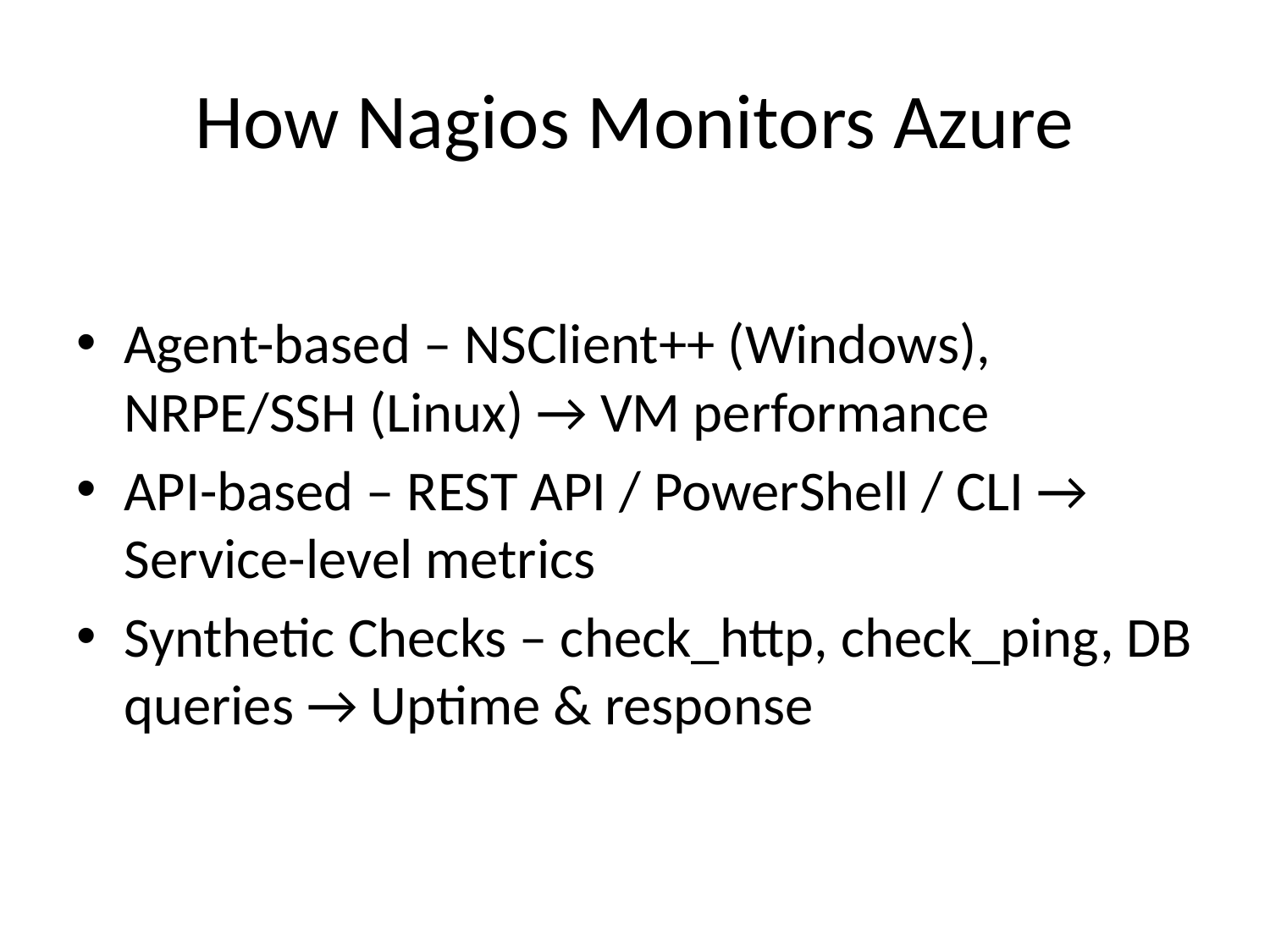

# How Nagios Monitors Azure

Agent-based – NSClient++ (Windows), NRPE/SSH (Linux) → VM performance
API-based – REST API / PowerShell / CLI → Service-level metrics
Synthetic Checks – check_http, check_ping, DB queries → Uptime & response